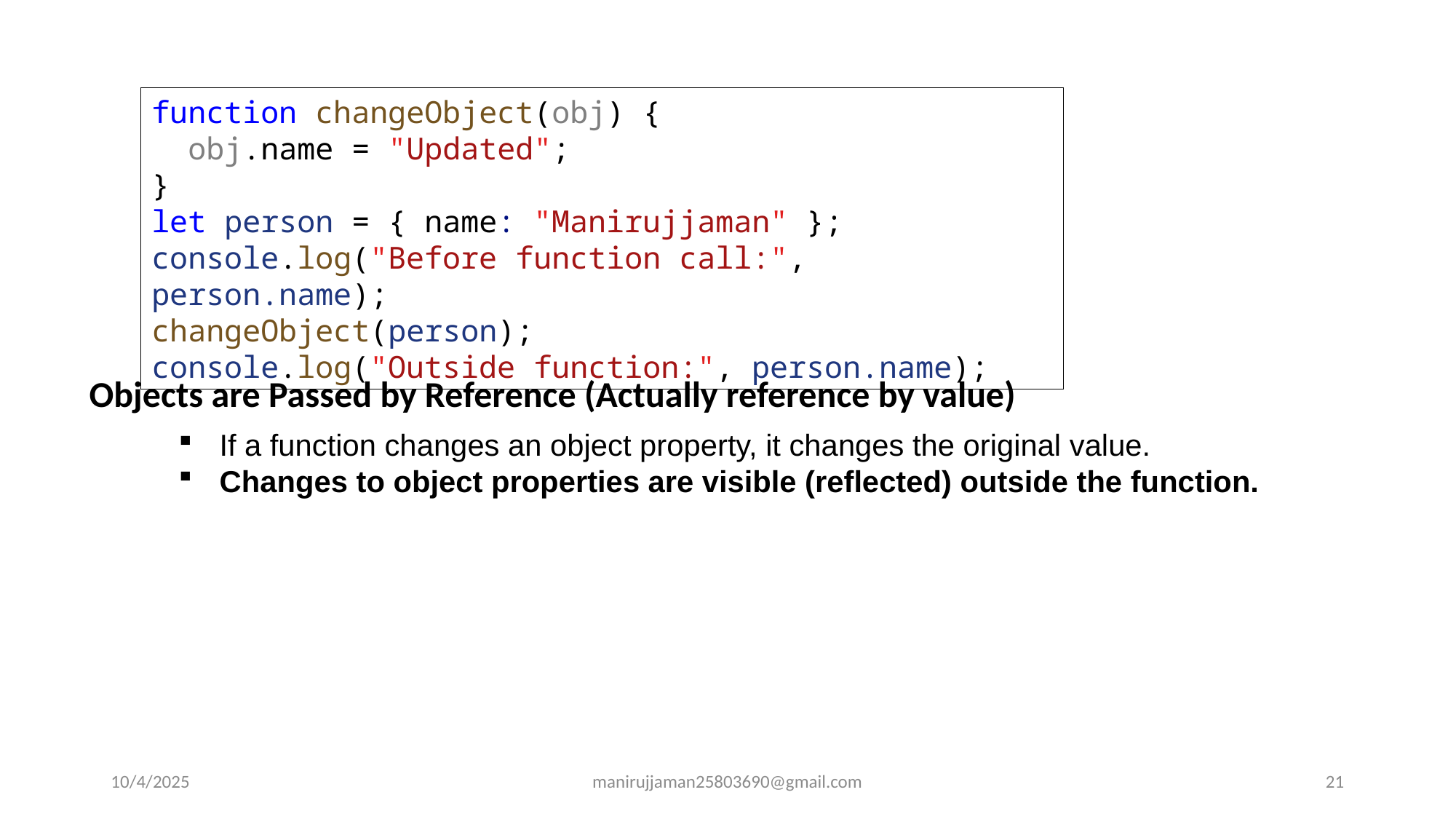

function changeObject(obj) {
  obj.name = "Updated";
}
let person = { name: "Manirujjaman" };
console.log("Before function call:", person.name);
changeObject(person);
console.log("Outside function:", person.name);
Objects are Passed by Reference (Actually reference by value)
If a function changes an object property, it changes the original value.
Changes to object properties are visible (reflected) outside the function.
10/4/2025
manirujjaman25803690@gmail.com
21